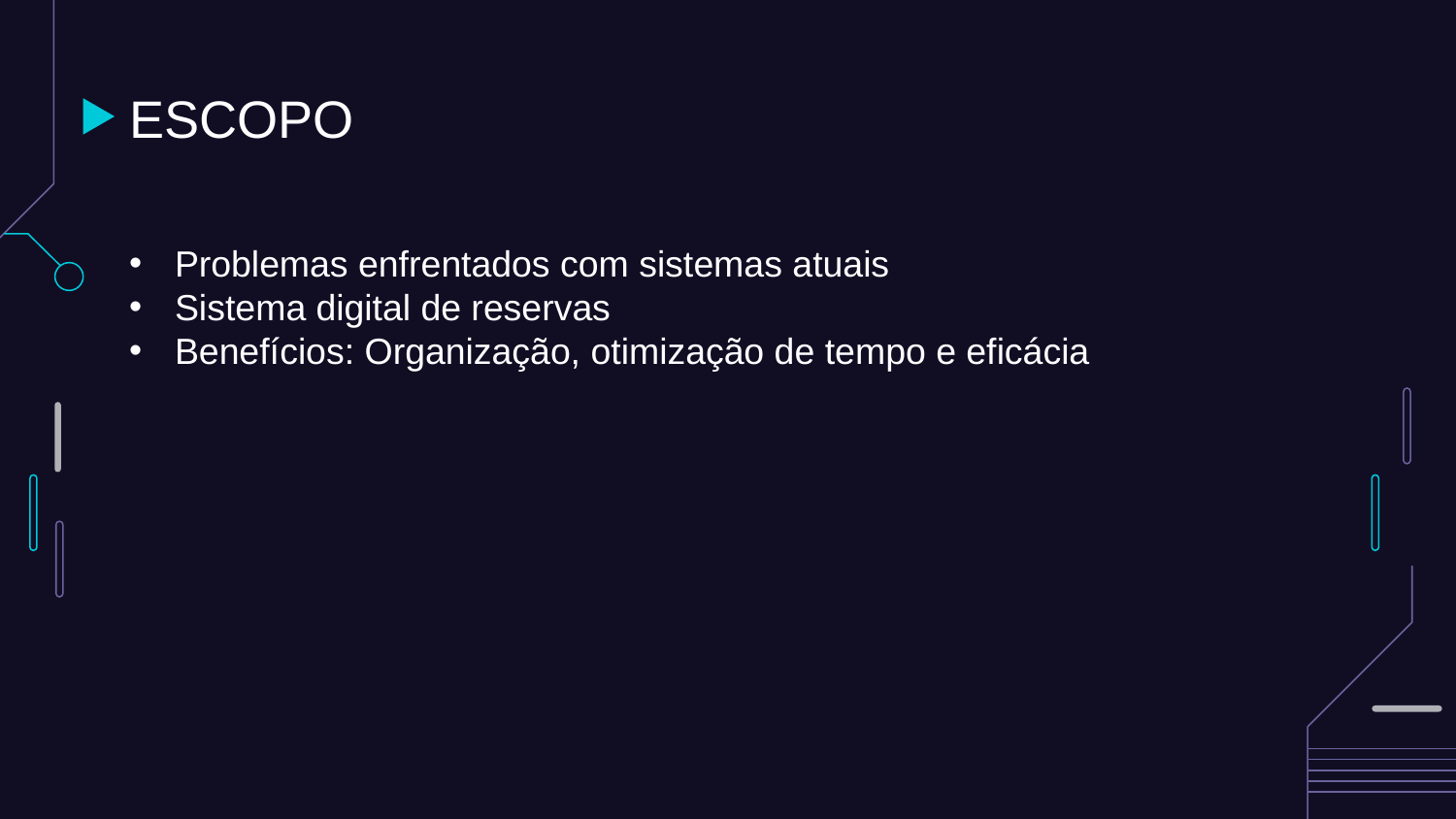

# ESCOPO

Problemas enfrentados com sistemas atuais
Sistema digital de reservas
Benefícios: Organização, otimização de tempo e eficácia